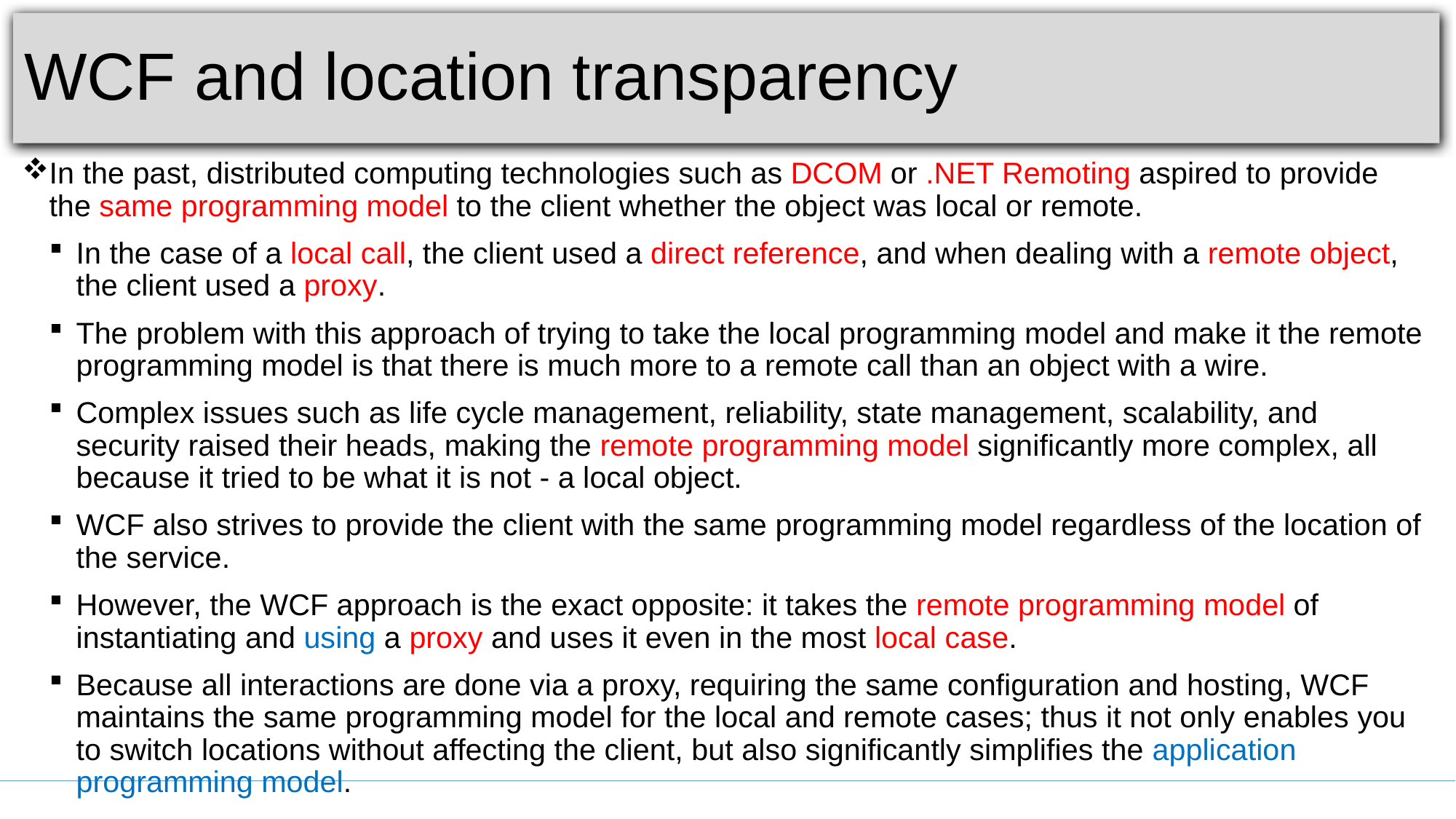

# WCF and location transparency
In the past, distributed computing technologies such as DCOM or .NET Remoting aspired to provide the same programming model to the client whether the object was local or remote.
In the case of a local call, the client used a direct reference, and when dealing with a remote object, the client used a proxy.
The problem with this approach of trying to take the local programming model and make it the remote programming model is that there is much more to a remote call than an object with a wire.
Complex issues such as life cycle management, reliability, state management, scalability, and security raised their heads, making the remote programming model significantly more complex, all because it tried to be what it is not - a local object.
WCF also strives to provide the client with the same programming model regardless of the location of the service.
However, the WCF approach is the exact opposite: it takes the remote programming model of instantiating and using a proxy and uses it even in the most local case.
Because all interactions are done via a proxy, requiring the same configuration and hosting, WCF maintains the same programming model for the local and remote cases; thus it not only enables you to switch locations without affecting the client, but also significantly simplifies the application programming model.